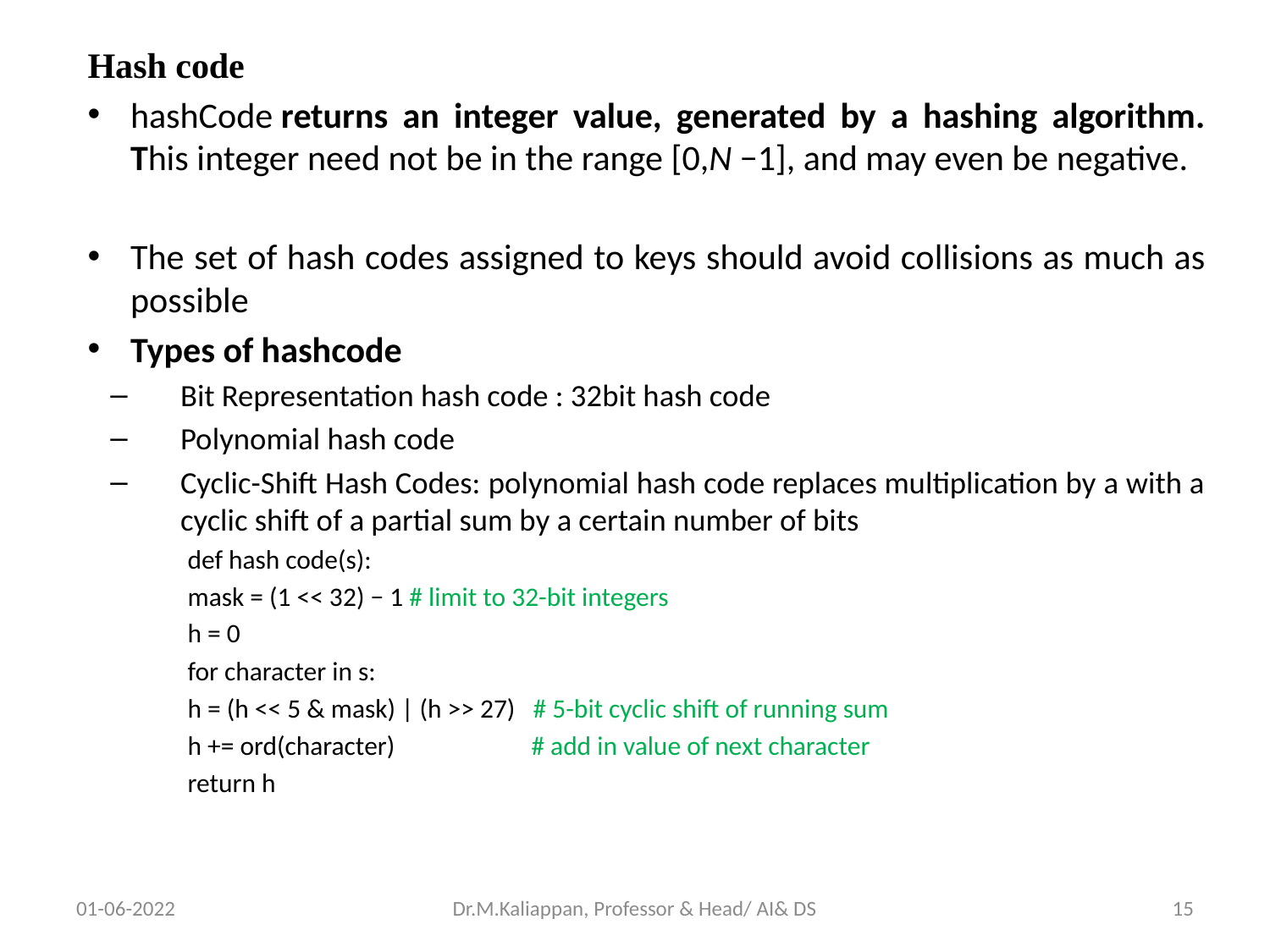

Hash code
hashCode returns an integer value, generated by a hashing algorithm. This integer need not be in the range [0,N −1], and may even be negative.

The set of hash codes assigned to keys should avoid collisions as much as possible
Types of hashcode
Bit Representation hash code : 32bit hash code
Polynomial hash code
Cyclic-Shift Hash Codes: polynomial hash code replaces multiplication by a with a cyclic shift of a partial sum by a certain number of bits
def hash code(s):
mask = (1 << 32) − 1 # limit to 32-bit integers
h = 0
for character in s:
h = (h << 5 & mask) | (h >> 27)   # 5-bit cyclic shift of running sum
h += ord(character)                       # add in value of next character
return h

01-06-2022
Dr.M.Kaliappan, Professor & Head/ AI& DS
15